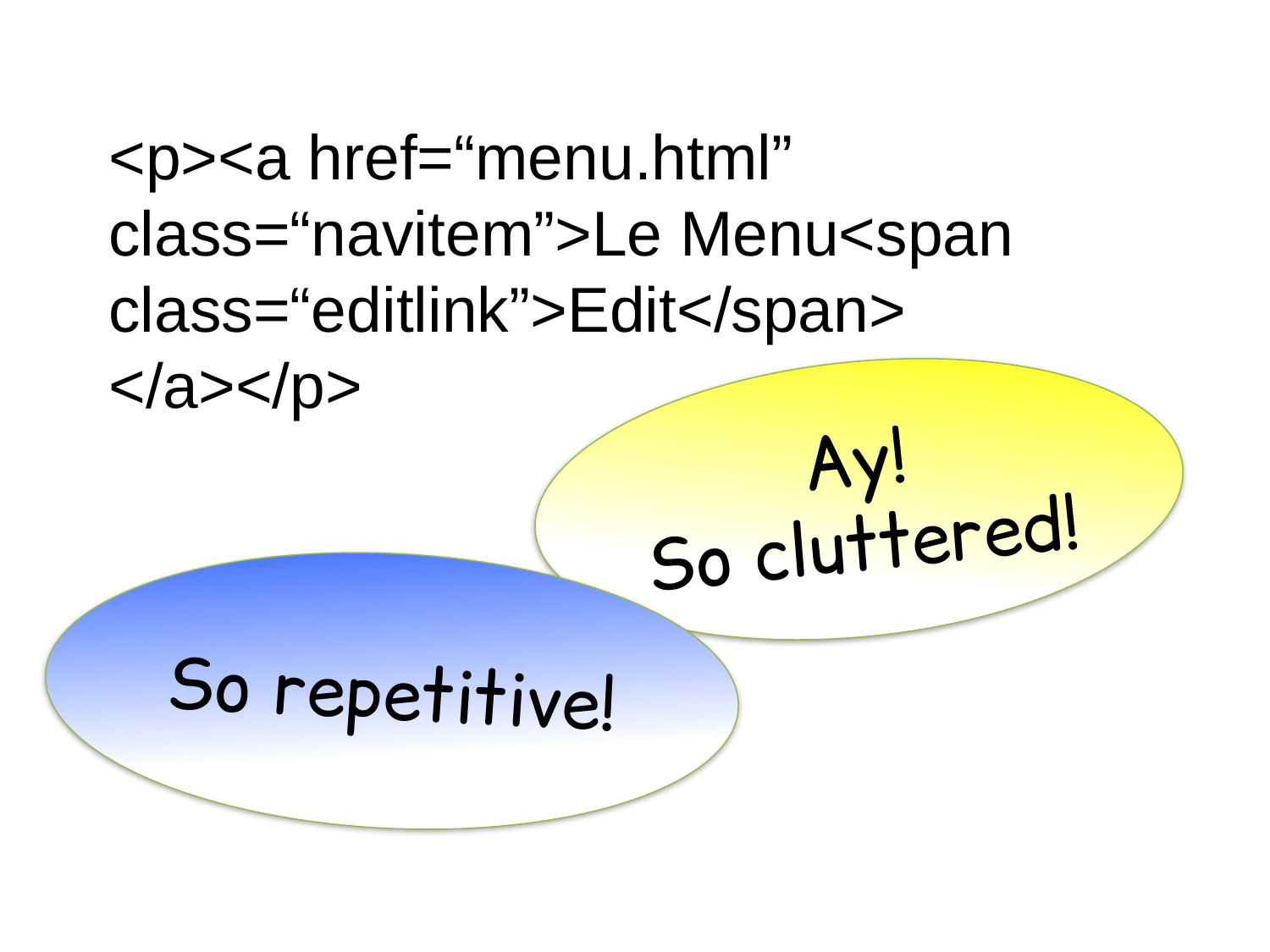

<p><a href=“menu.html” class=“navitem”>Le Menu<span class=“editlink”>Edit</span>
</a></p>
Ay!
So cluttered!
So repetitive!